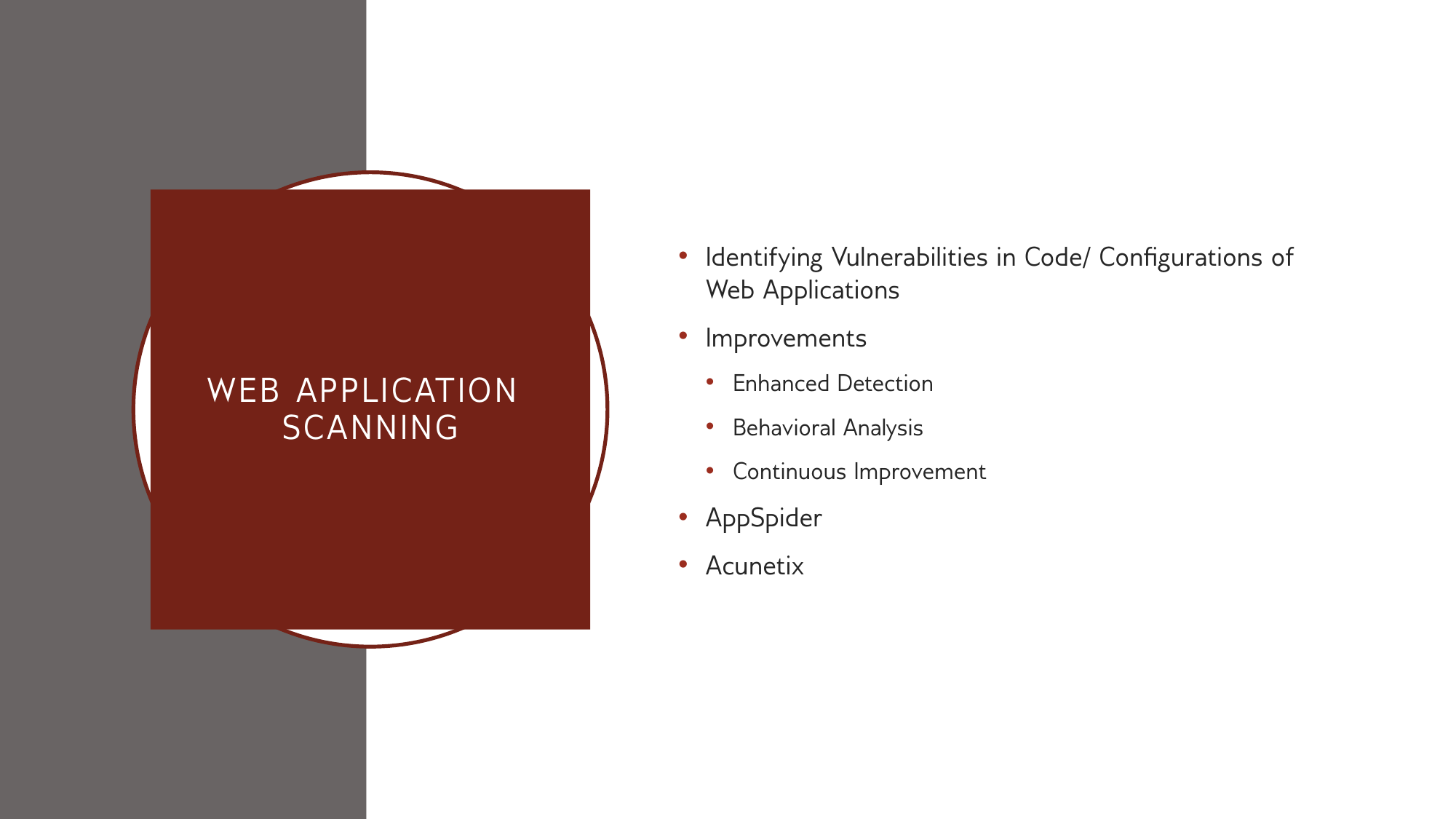

Identifying Vulnerabilities in Code/ Configurations of Web Applications
Improvements
Enhanced Detection
Behavioral Analysis
Continuous Improvement
AppSpider
Acunetix

# Web Application  Scanning